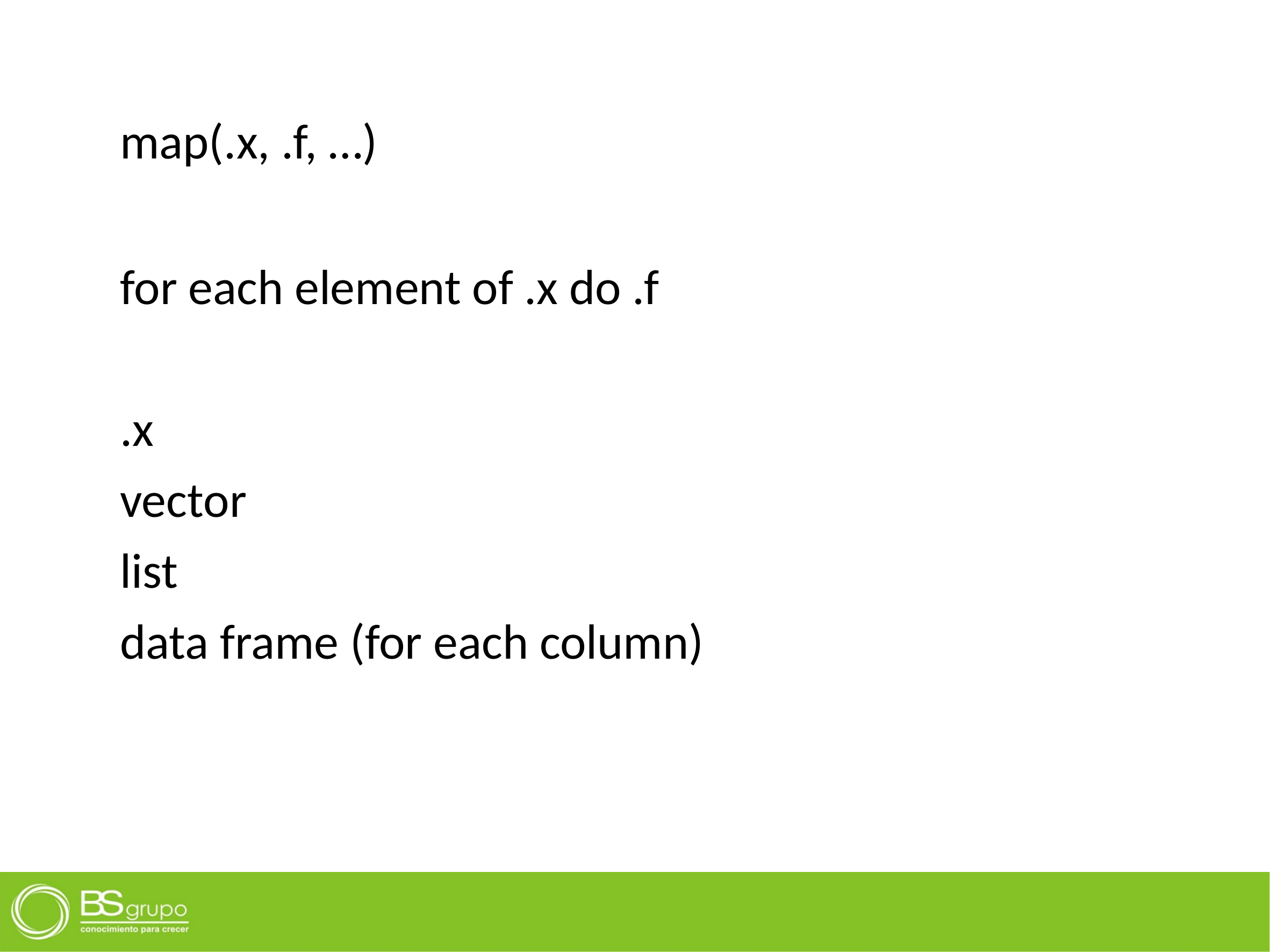

# map(.x, .f, …)
for each element of .x do .f

.x
vector
list
data frame (for each column)